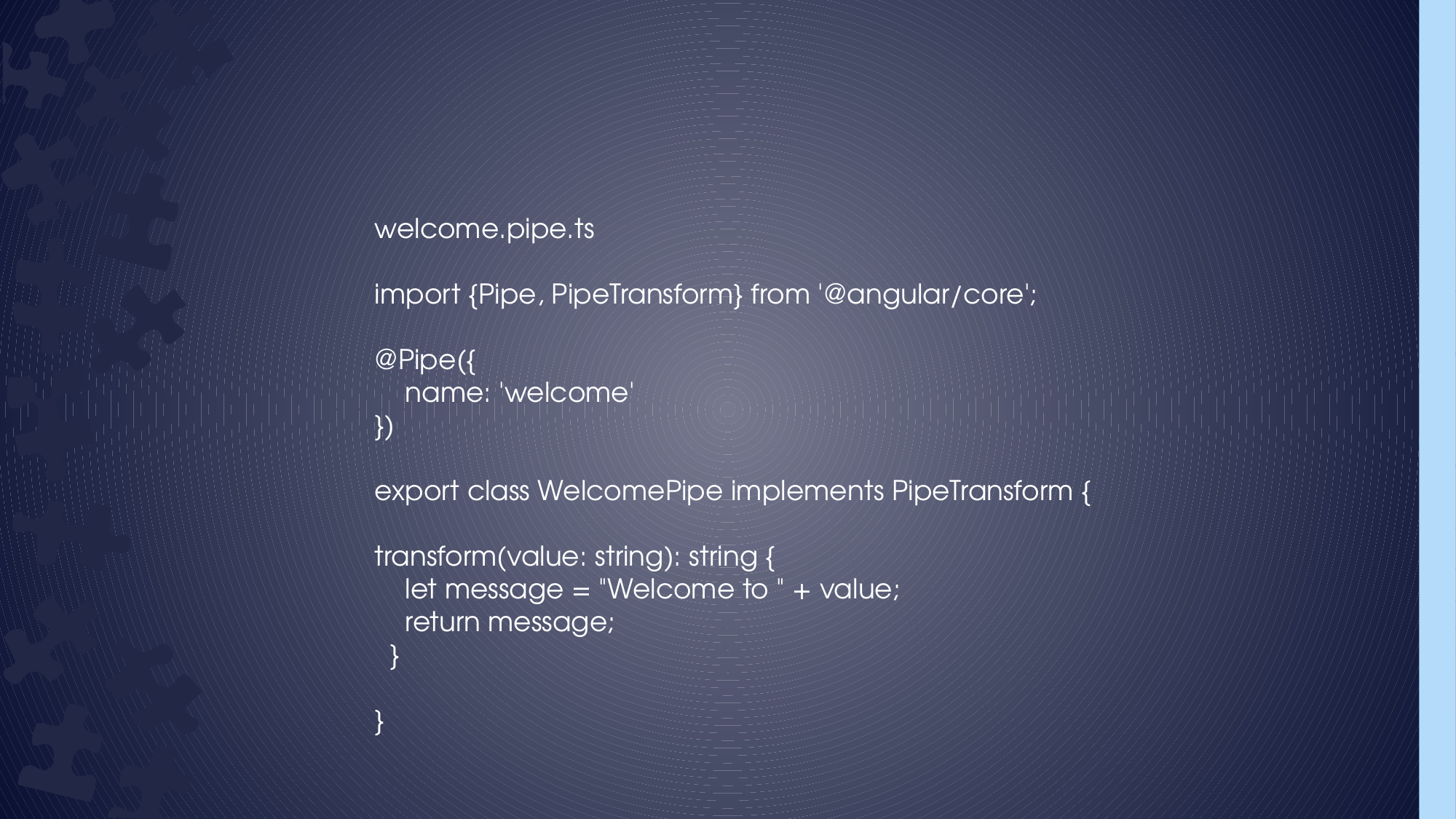

welcome.pipe.ts

import {Pipe, PipeTransform} from '@angular/core';

@Pipe({
    name: 'welcome'
})

export class WelcomePipe implements PipeTransform {

transform(value: string): string {
    let message = "Welcome to " + value;
    return message;
  }

}